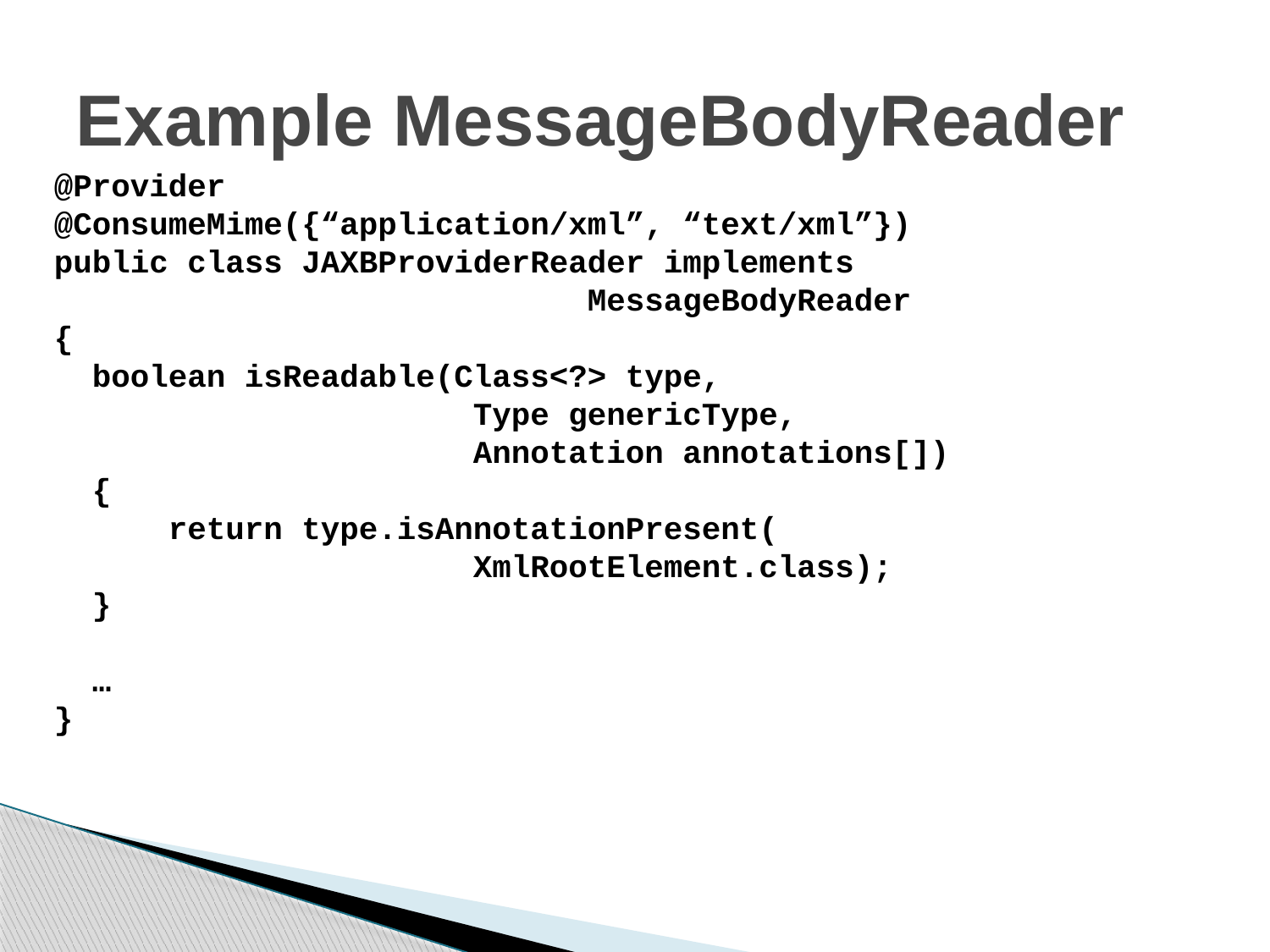

# Example MessageBodyReader
@Provider
@ConsumeMime({“application/xml”, “text/xml”})
public class JAXBProviderReader implements
                            MessageBodyReader
{
  boolean isReadable(Class<?> type,
                      Type genericType,
                      Annotation annotations[])
  {
      return type.isAnnotationPresent(
                      XmlRootElement.class);
  }

  …
}